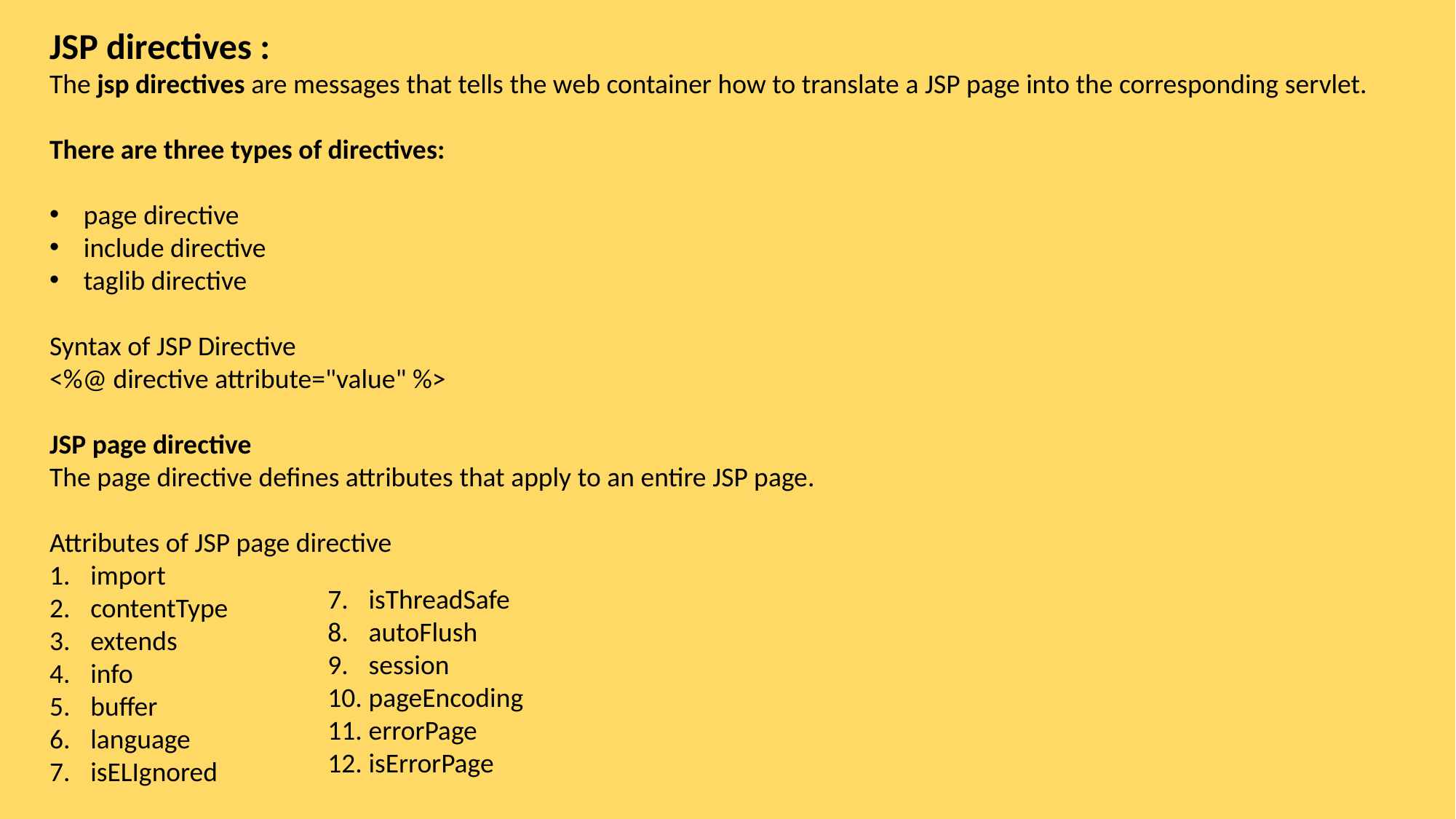

JSP directives :
The jsp directives are messages that tells the web container how to translate a JSP page into the corresponding servlet.

There are three types of directives:

page directive
include directive
taglib directive

Syntax of JSP Directive
<%@ directive attribute="value" %>

JSP page directive
The page directive defines attributes that apply to an entire JSP page.

Attributes of JSP page directive
import
contentType
extends
info
buffer
language
isELIgnored

isThreadSafe
autoFlush
session
pageEncoding
errorPage
isErrorPage